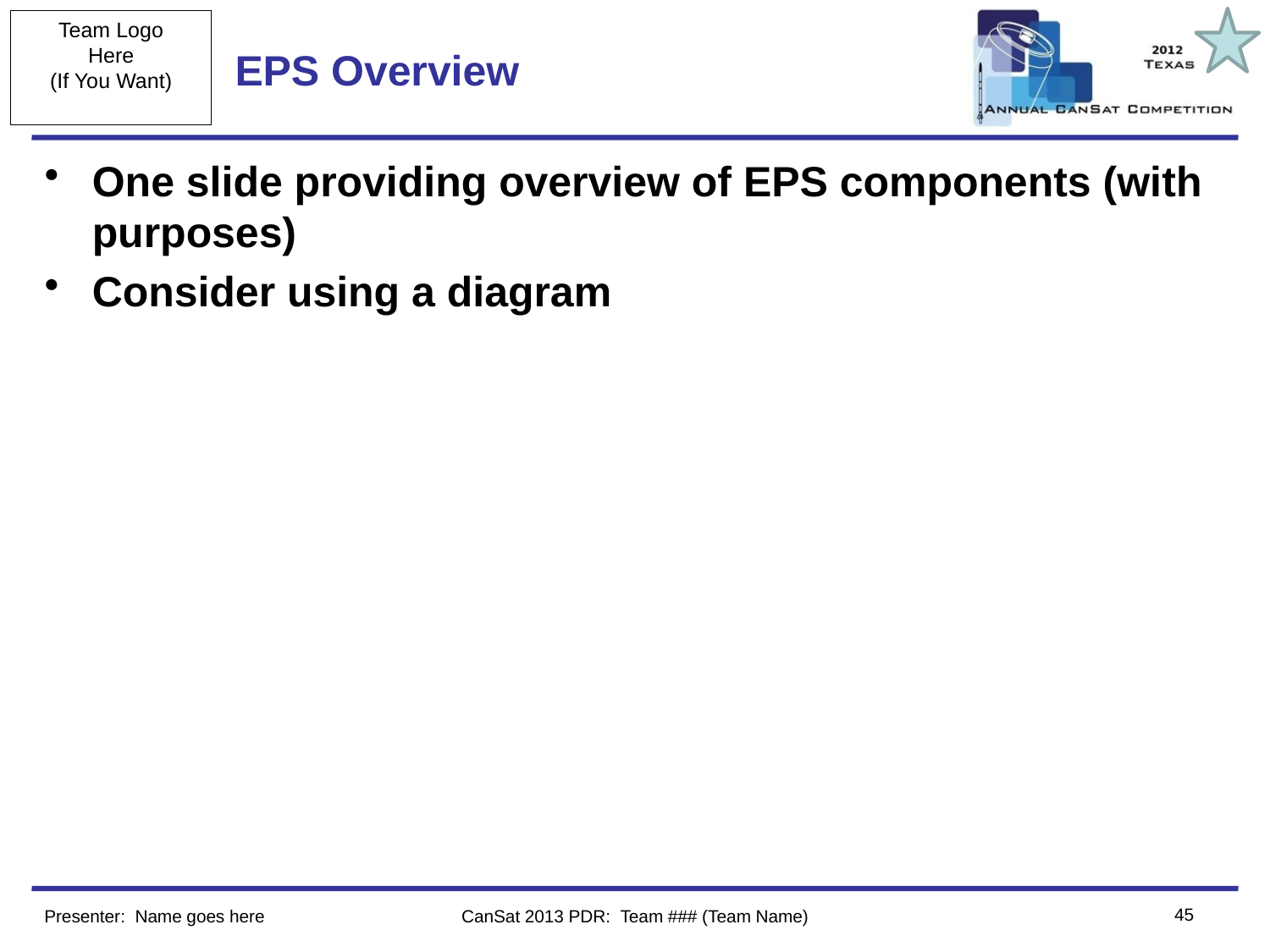

# EPS Overview
One slide providing overview of EPS components (with purposes)
Consider using a diagram

45
Presenter:  Name goes here
CanSat 2013 PDR:  Team ### (Team Name)